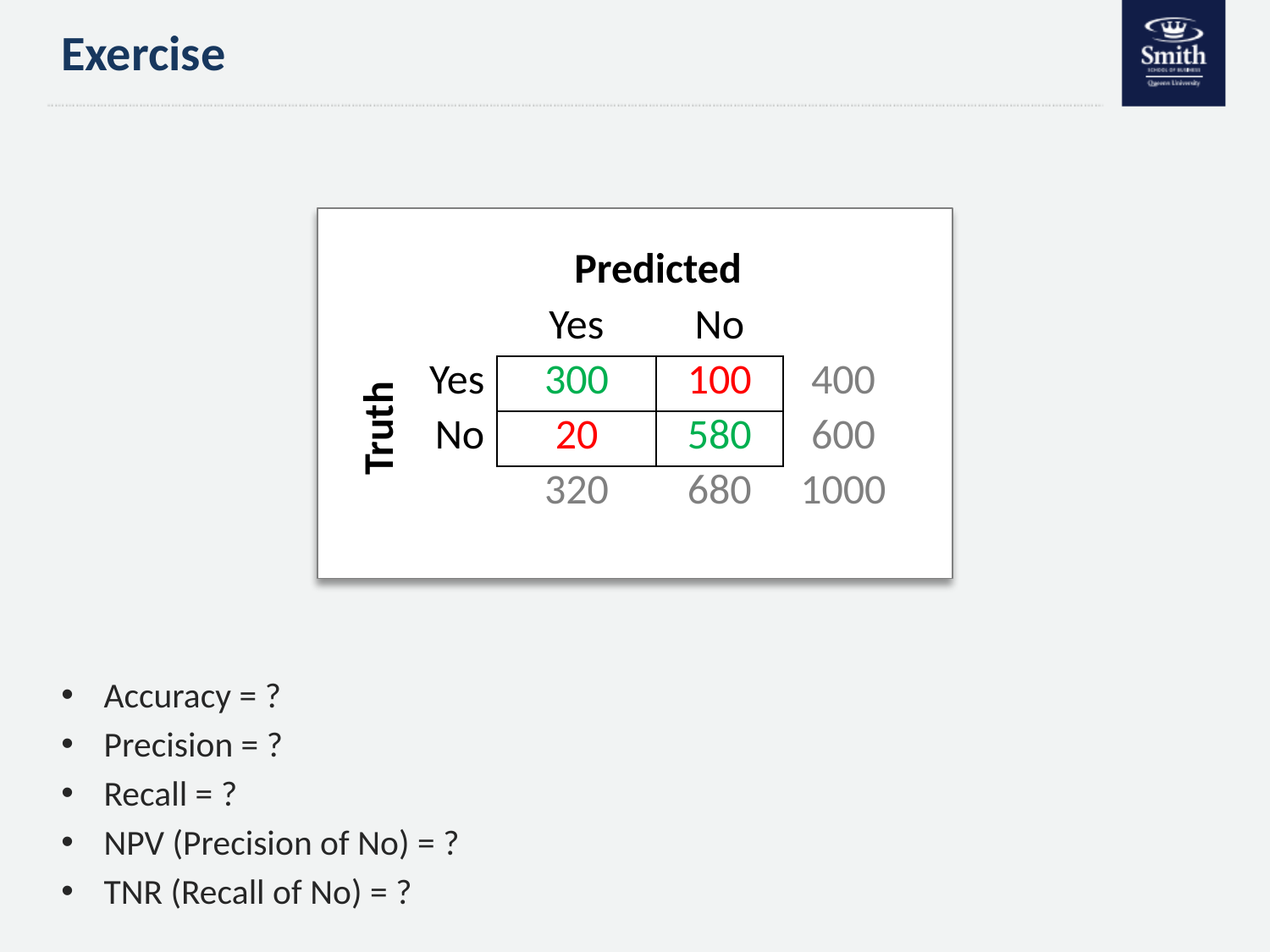

# Exercise

Predicted
|  | Yes | No |  |
| --- | --- | --- | --- |
| Yes | 300 | 100 | 400 |
| No | 20 | 580 | 600 |
|  | 320 | 680 | 1000 |
Truth
Accuracy = ?
Precision = ?
Recall = ?
NPV (Precision of No) = ?
TNR (Recall of No) = ?